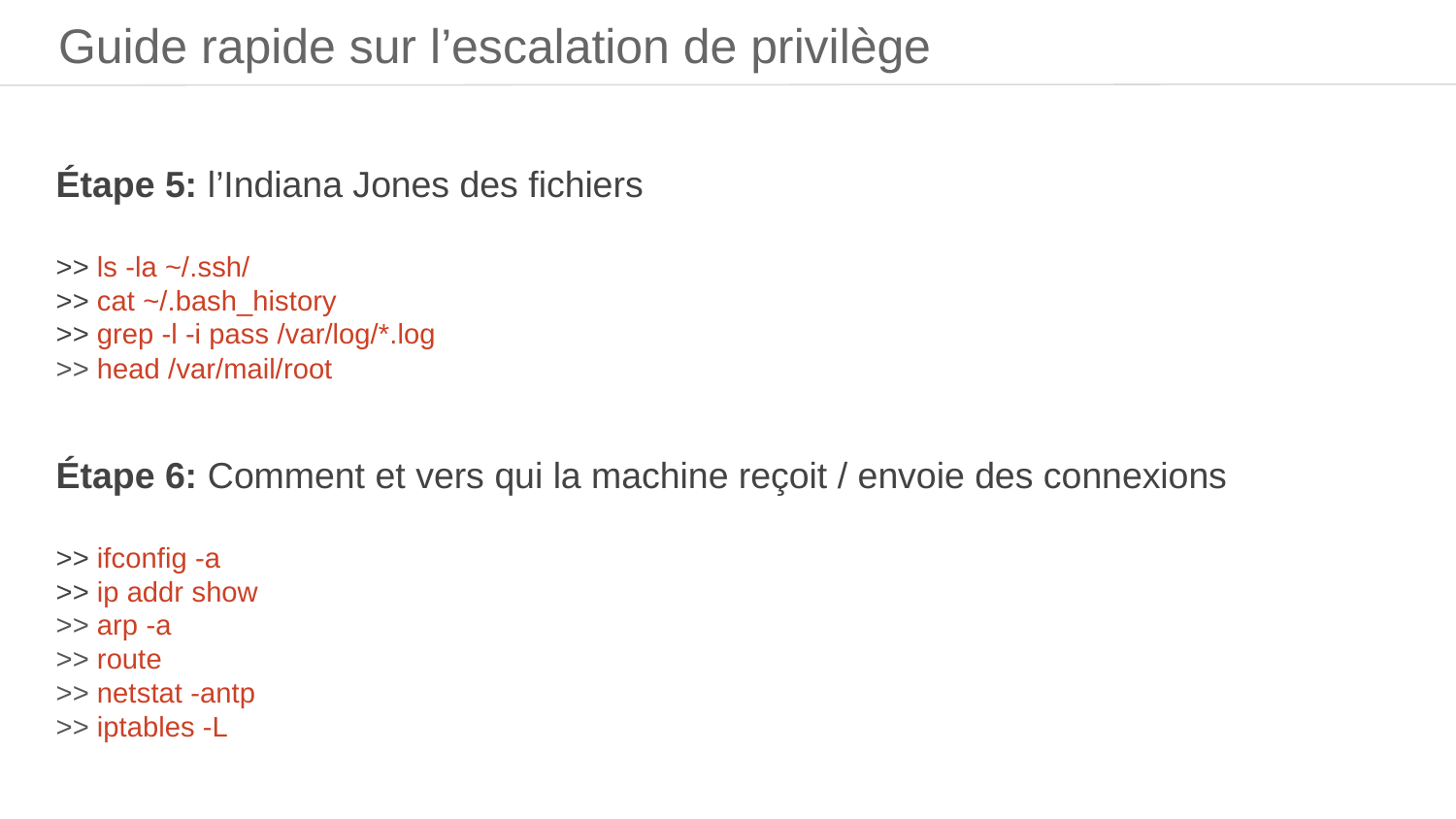

Guide rapide sur l’escalation de privilège

Étape 5: l’Indiana Jones des fichiers
>> ls -la ~/.ssh/
>> cat ~/.bash_history
>> grep -l -i pass /var/log/*.log
>> head /var/mail/root

Étape 6: Comment et vers qui la machine reçoit / envoie des connexions

>> ifconfig -a
>> ip addr show
>> arp -a
>> route
>> netstat -antp
>> iptables -L